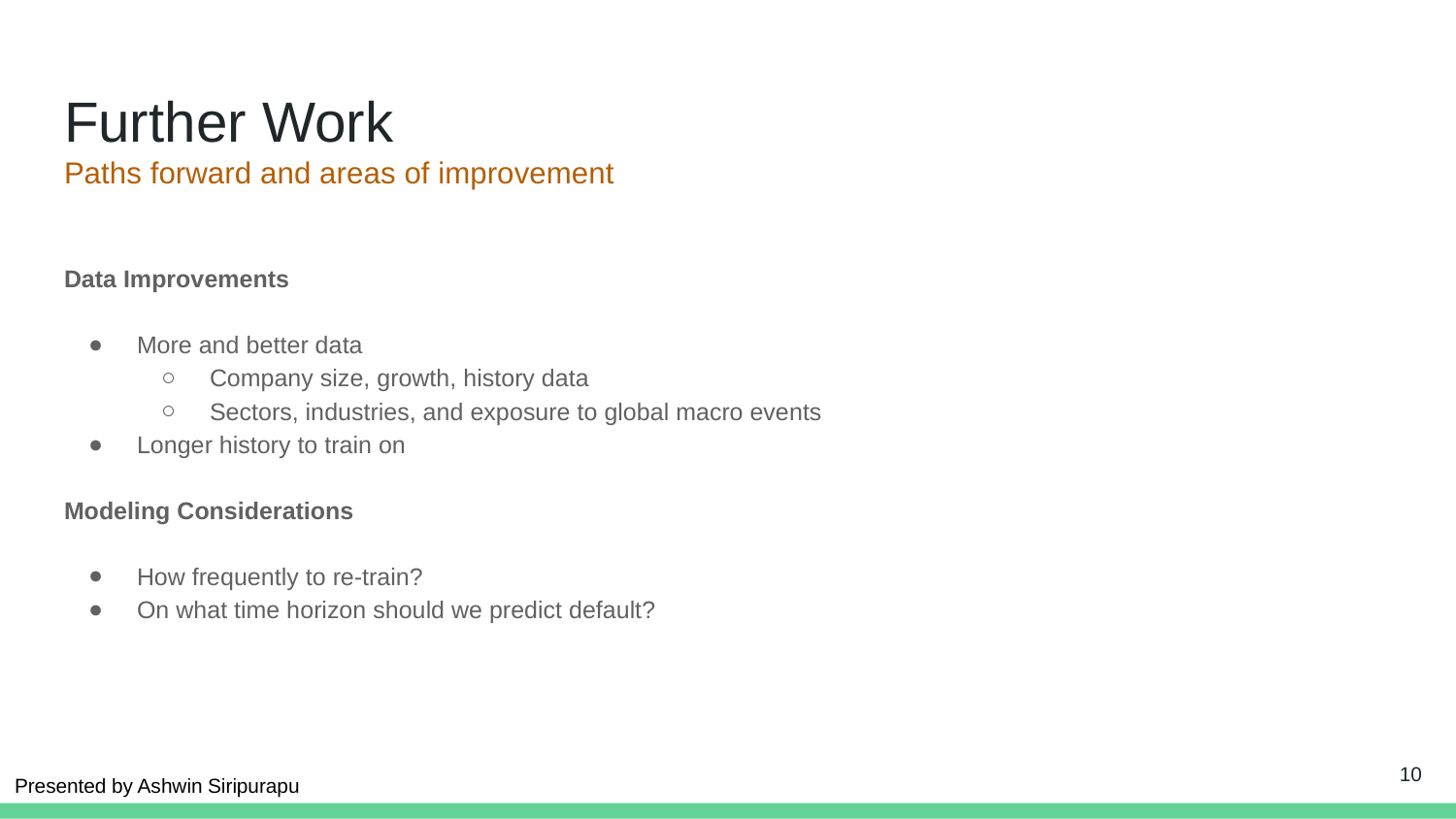

# Further Work
Paths forward and areas of improvement

Data Improvements
More and better data
Company size, growth, history data
Sectors, industries, and exposure to global macro events
Longer history to train on
Modeling Considerations
How frequently to re-train?
On what time horizon should we predict default?
10
Presented by Ashwin Siripurapu